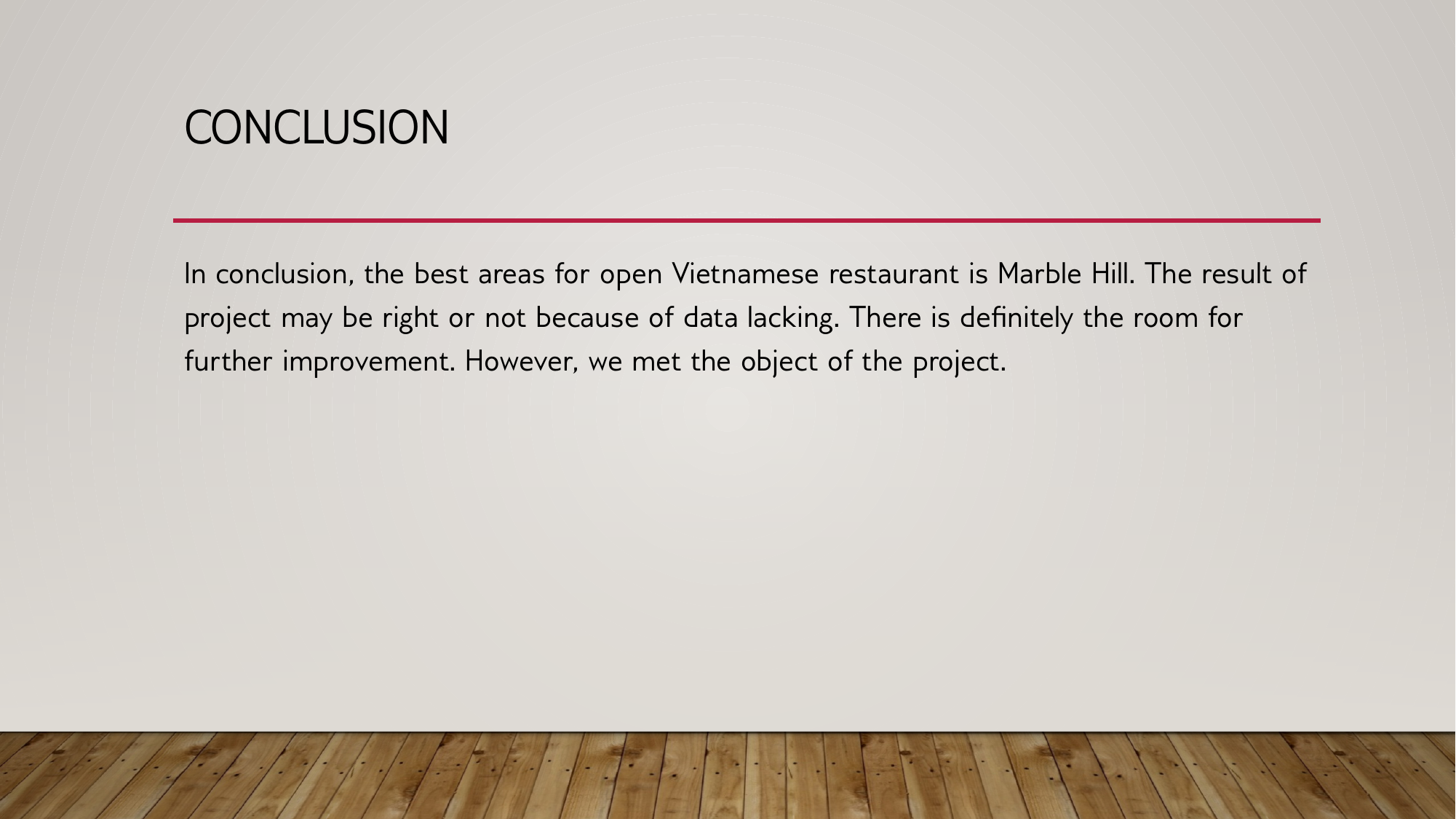

# Conclusion
In conclusion, the best areas for open Vietnamese restaurant is Marble Hill. The result of project may be right or not because of data lacking. There is definitely the room for further improvement. However, we met the object of the project.